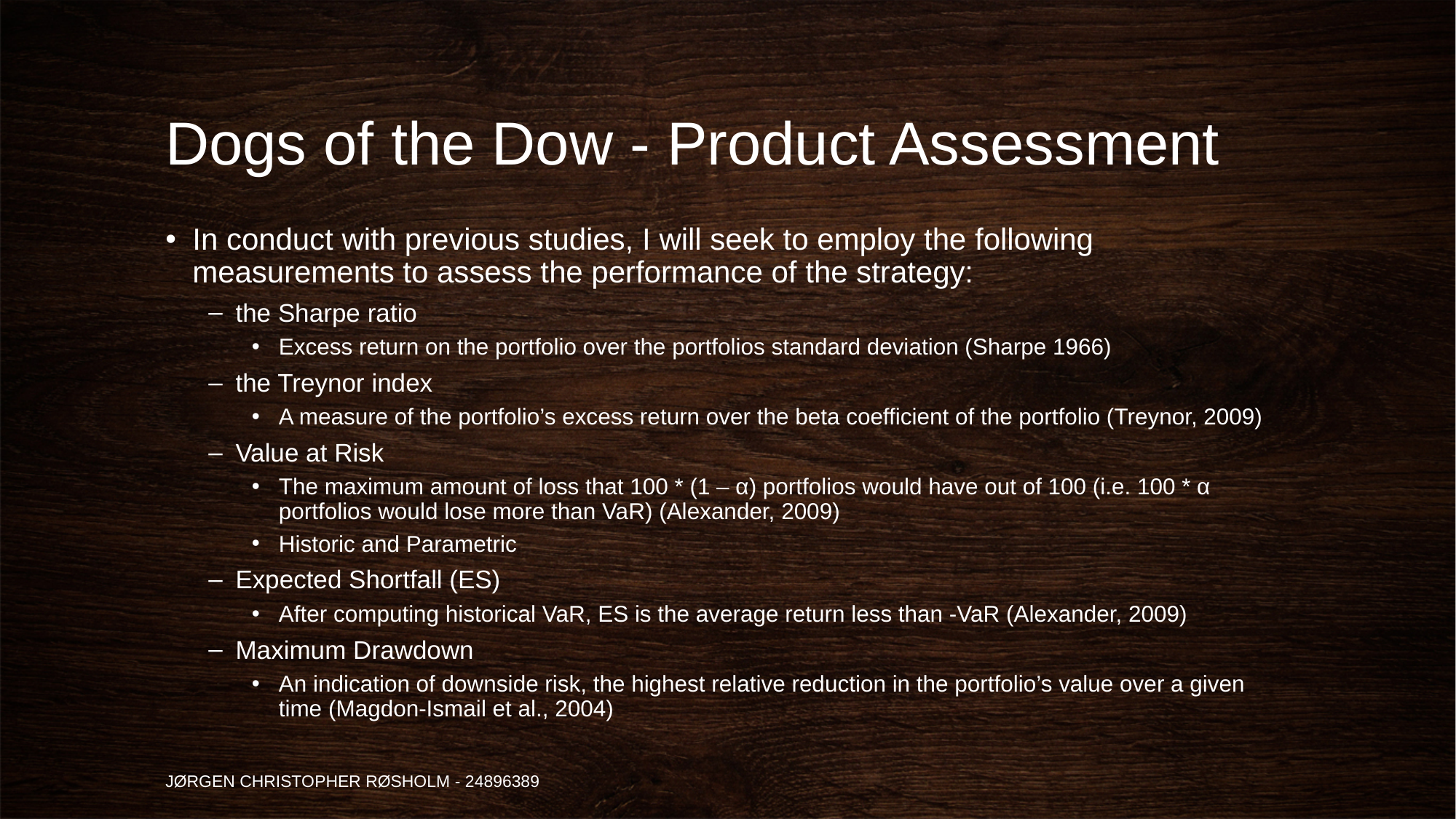

# Dogs of the Dow - Product Assessment
In conduct with previous studies, I will seek to employ the following measurements to assess the performance of the strategy:
the Sharpe ratio
Excess return on the portfolio over the portfolios standard deviation (Sharpe 1966)
the Treynor index
A measure of the portfolio’s excess return over the beta coefficient of the portfolio (Treynor, 2009)
Value at Risk
The maximum amount of loss that 100 * (1 – α) portfolios would have out of 100 (i.e. 100 * α portfolios would lose more than VaR) (Alexander, 2009)
Historic and Parametric
Expected Shortfall (ES)
After computing historical VaR, ES is the average return less than -VaR (Alexander, 2009)
Maximum Drawdown
An indication of downside risk, the highest relative reduction in the portfolio’s value over a given time (Magdon-Ismail et al., 2004)

Jørgen Christopher Røsholm - 24896389